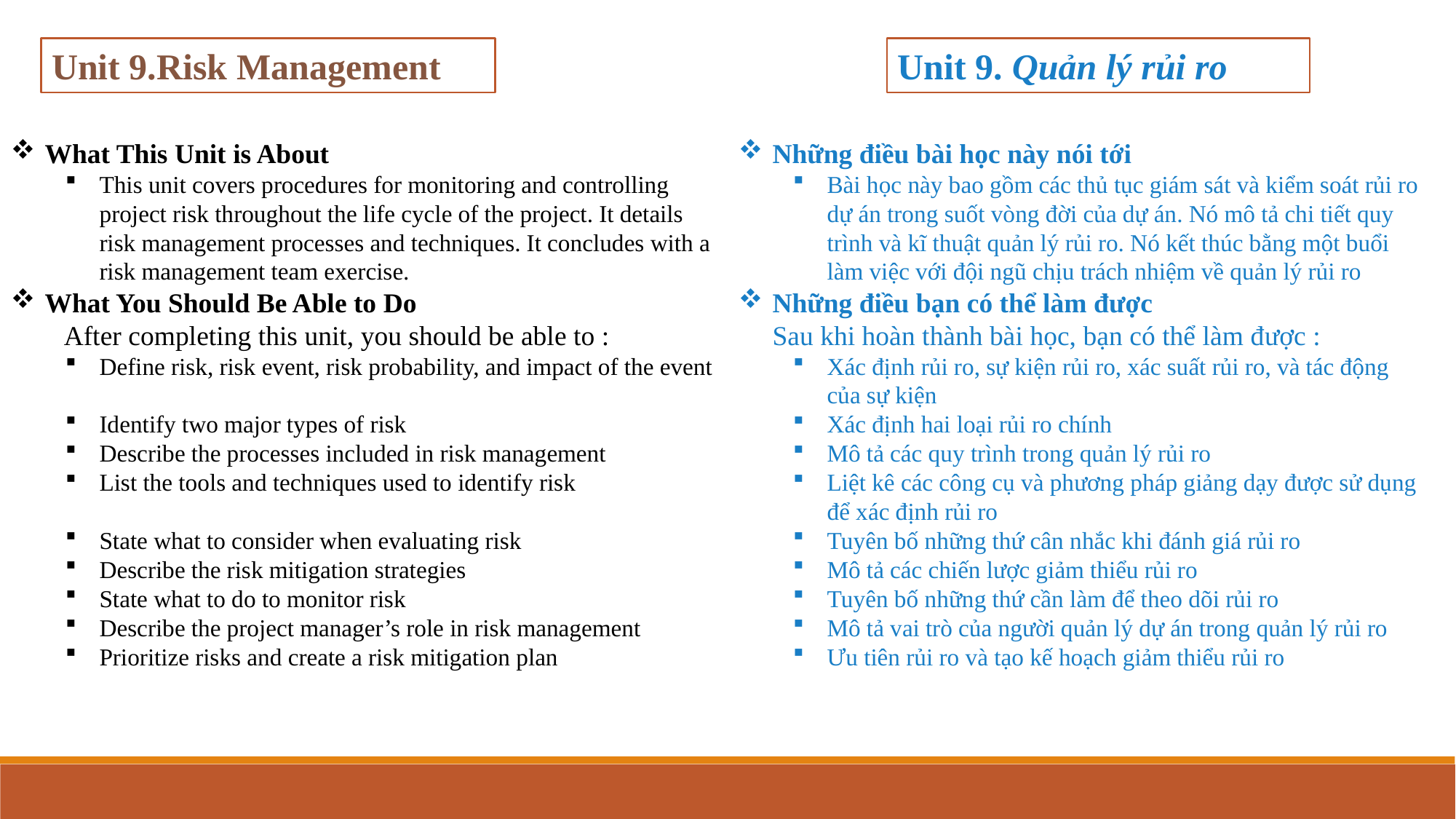

Unit 9. Quản lý rủi ro
Unit 9.Risk Management
What This Unit is About
This unit covers procedures for monitoring and controlling project risk throughout the life cycle of the project. It details risk management processes and techniques. It concludes with a risk management team exercise.
What You Should Be Able to Do
   After completing this unit, you should be able to :
Define risk, risk event, risk probability, and impact of the event

Identify two major types of risk
Describe the processes included in risk management
List the tools and techniques used to identify risk

State what to consider when evaluating risk
Describe the risk mitigation strategies
State what to do to monitor risk
Describe the project manager’s role in risk management
Prioritize risks and create a risk mitigation plan

Những điều bài học này nói tới
Bài học này bao gồm các thủ tục giám sát và kiểm soát rủi ro dự án trong suốt vòng đời của dự án. Nó mô tả chi tiết quy trình và kĩ thuật quản lý rủi ro. Nó kết thúc bằng một buổi làm việc với đội ngũ chịu trách nhiệm về quản lý rủi ro
Những điều bạn có thể làm được
Sau khi hoàn thành bài học, bạn có thể làm được :
Xác định rủi ro, sự kiện rủi ro, xác suất rủi ro, và tác động của sự kiện
Xác định hai loại rủi ro chính
Mô tả các quy trình trong quản lý rủi ro
Liệt kê các công cụ và phương pháp giảng dạy được sử dụng để xác định rủi ro
Tuyên bố những thứ cân nhắc khi đánh giá rủi ro
Mô tả các chiến lược giảm thiểu rủi ro
Tuyên bố những thứ cần làm để theo dõi rủi ro
Mô tả vai trò của người quản lý dự án trong quản lý rủi ro
Ưu tiên rủi ro và tạo kế hoạch giảm thiểu rủi ro